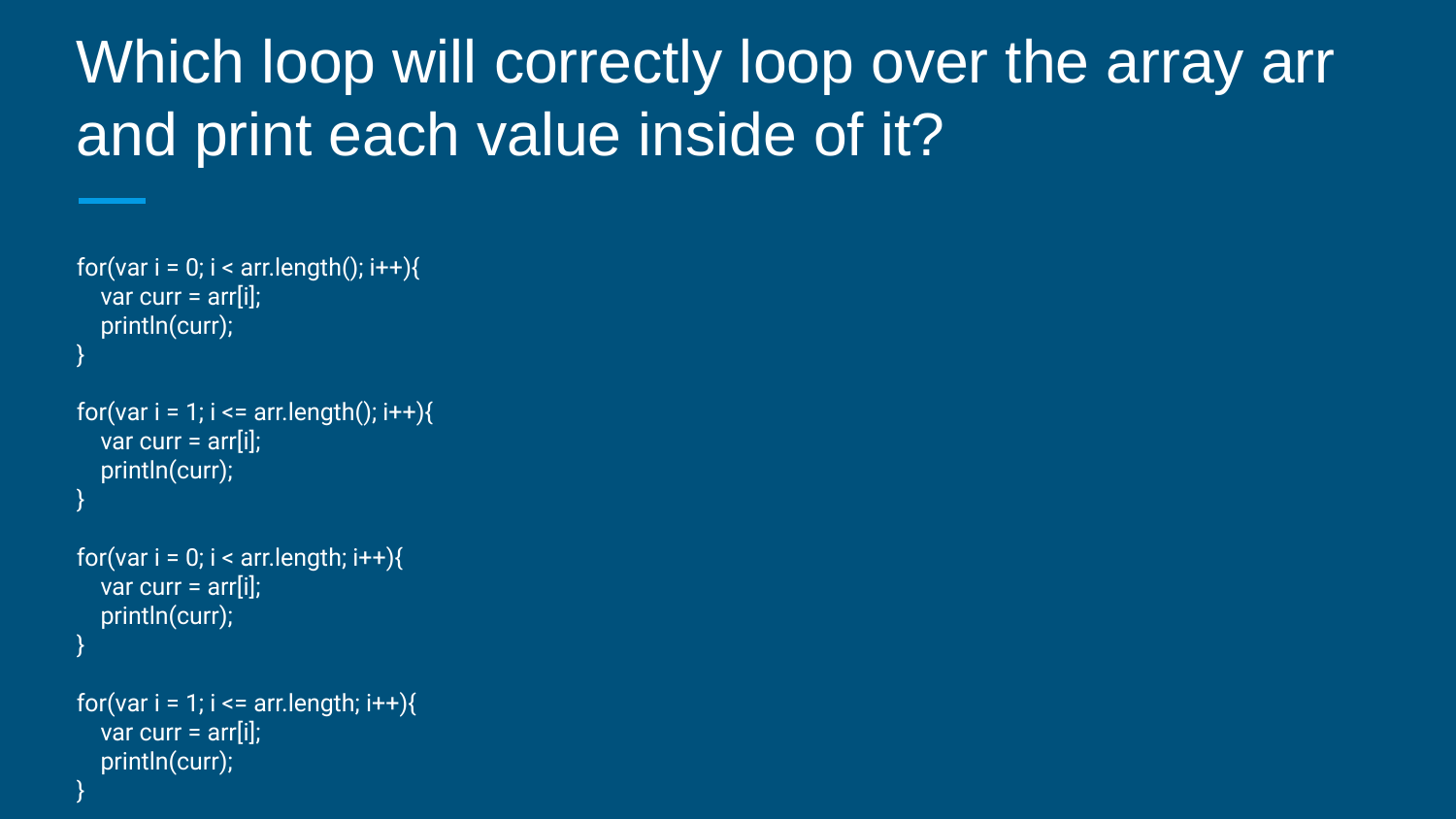

# Which loop will correctly loop over the array arr and print each value inside of it?
for(var i = 0; i < arr.length(); i++){
    var curr = arr[i];
    println(curr);
}

for(var i = 1; i <= arr.length(); i++){
    var curr = arr[i];
    println(curr);
}

for(var i = 0; i < arr.length; i++){
    var curr = arr[i];
    println(curr);
}

for(var i = 1; i <= arr.length; i++){
    var curr = arr[i];
    println(curr);
}